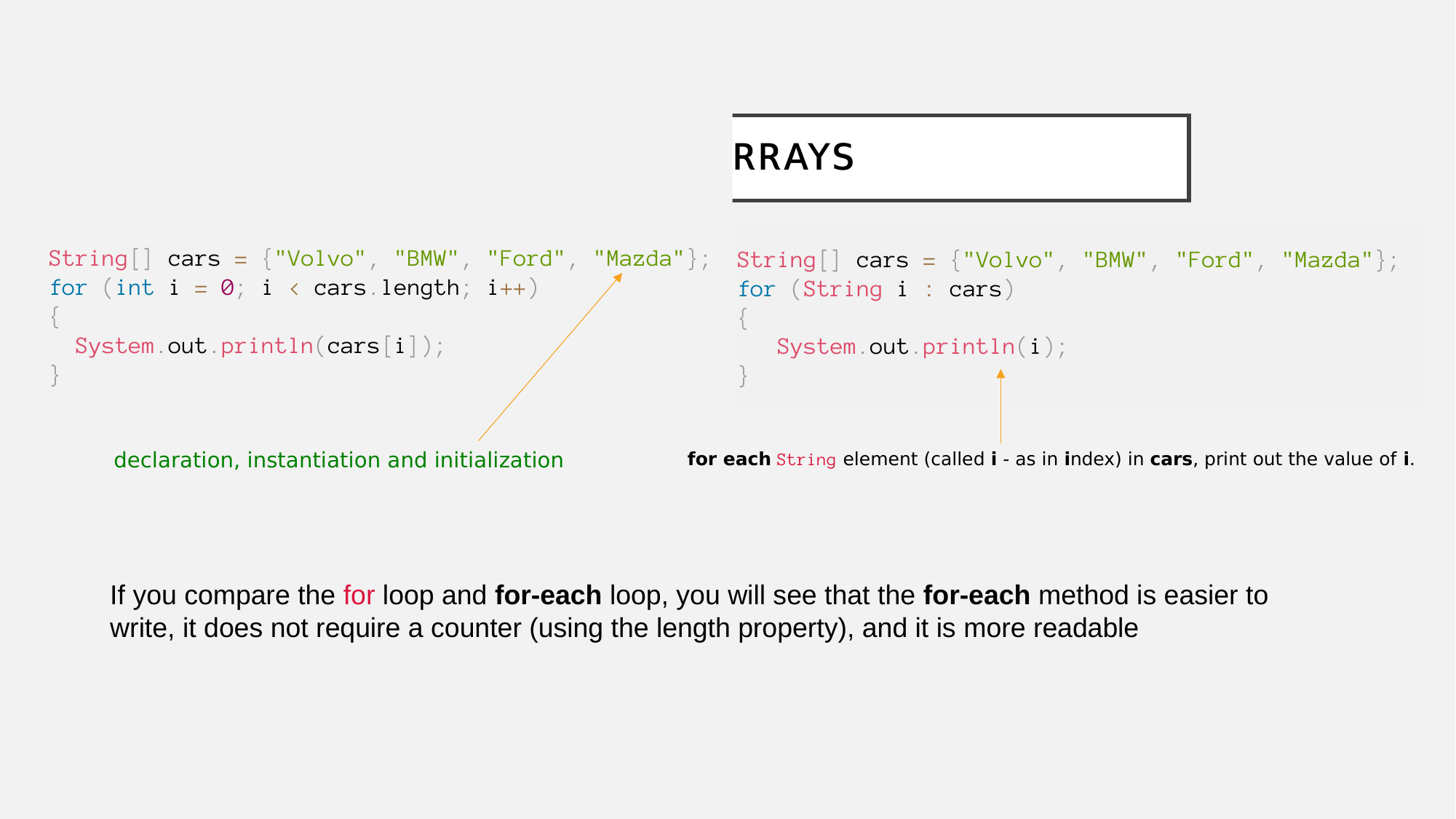

Java ARRAYS
String[] cars = {"Volvo", "BMW", "Ford", "Mazda"};
for (int i = 0; i < cars.length; i++)
{
  System.out.println(cars[i]);
}
String[] cars = {"Volvo", "BMW", "Ford", "Mazda"};
for (String i : cars)
{
   System.out.println(i);
}
declaration, instantiation and initialization
for each String element (called i - as in index) in cars, print out the value of i.
If you compare the for loop and for-each loop, you will see that the for-each method is easier to write, it does not require a counter (using the length property), and it is more readable